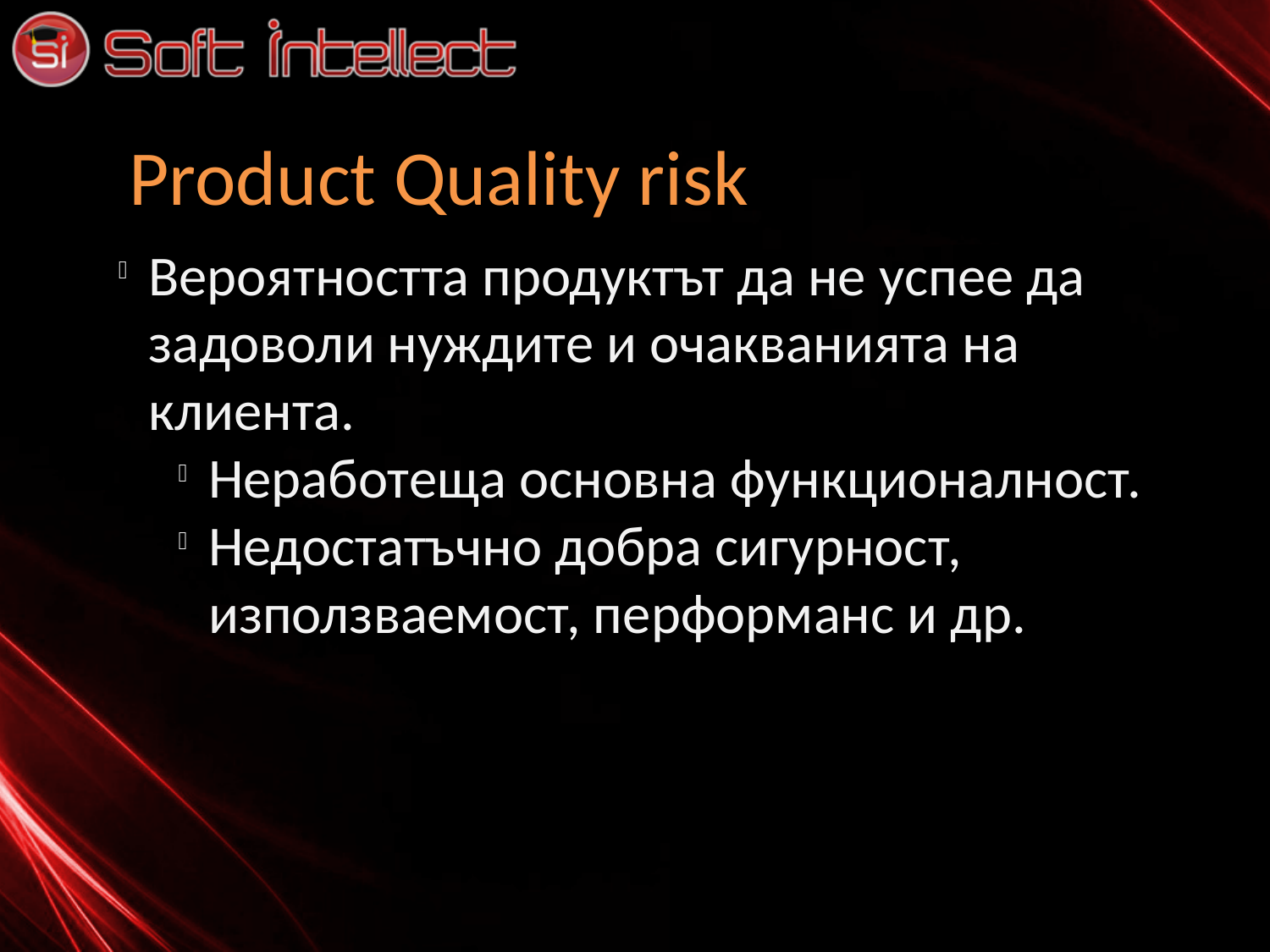

Product Quality risk
Вероятността продуктът да не успее да задоволи нуждите и очакванията на клиента.
Неработеща основна функционалност.
Недостатъчно добра сигурност, използваемост, перформанс и др.